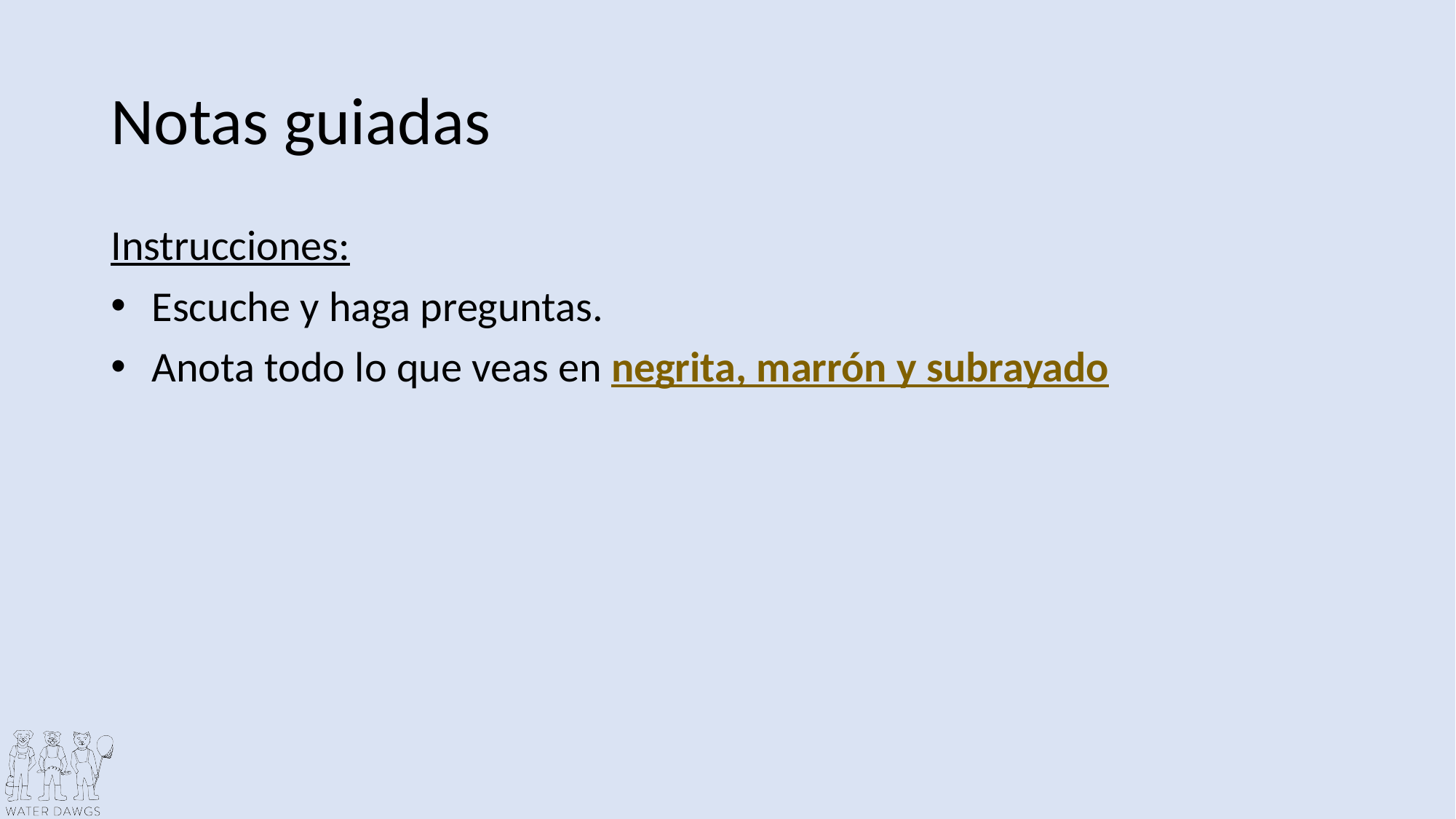

# Notas guiadas
Instrucciones:
Escuche y haga preguntas.
Anota todo lo que veas en negrita, marrón y subrayado